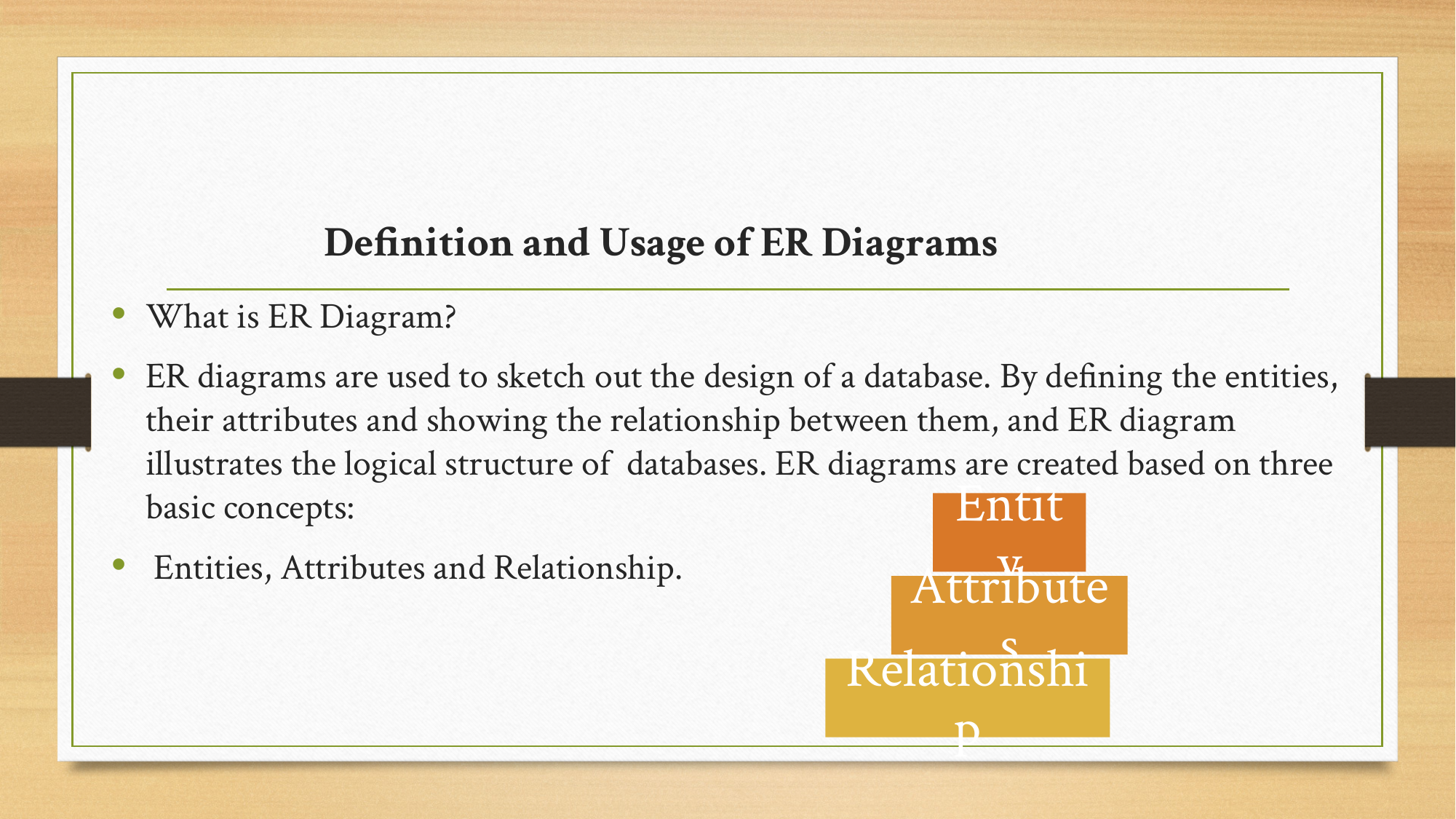

# Definition and Usage of ER Diagrams
What is ER Diagram?
ER diagrams are used to sketch out the design of a database. By defining the entities, their attributes and showing the relationship between them, and ER diagram illustrates the logical structure of  databases. ER diagrams are created based on three basic concepts:
 Entities, Attributes and Relationship.
Entity
Attributes
Relationship